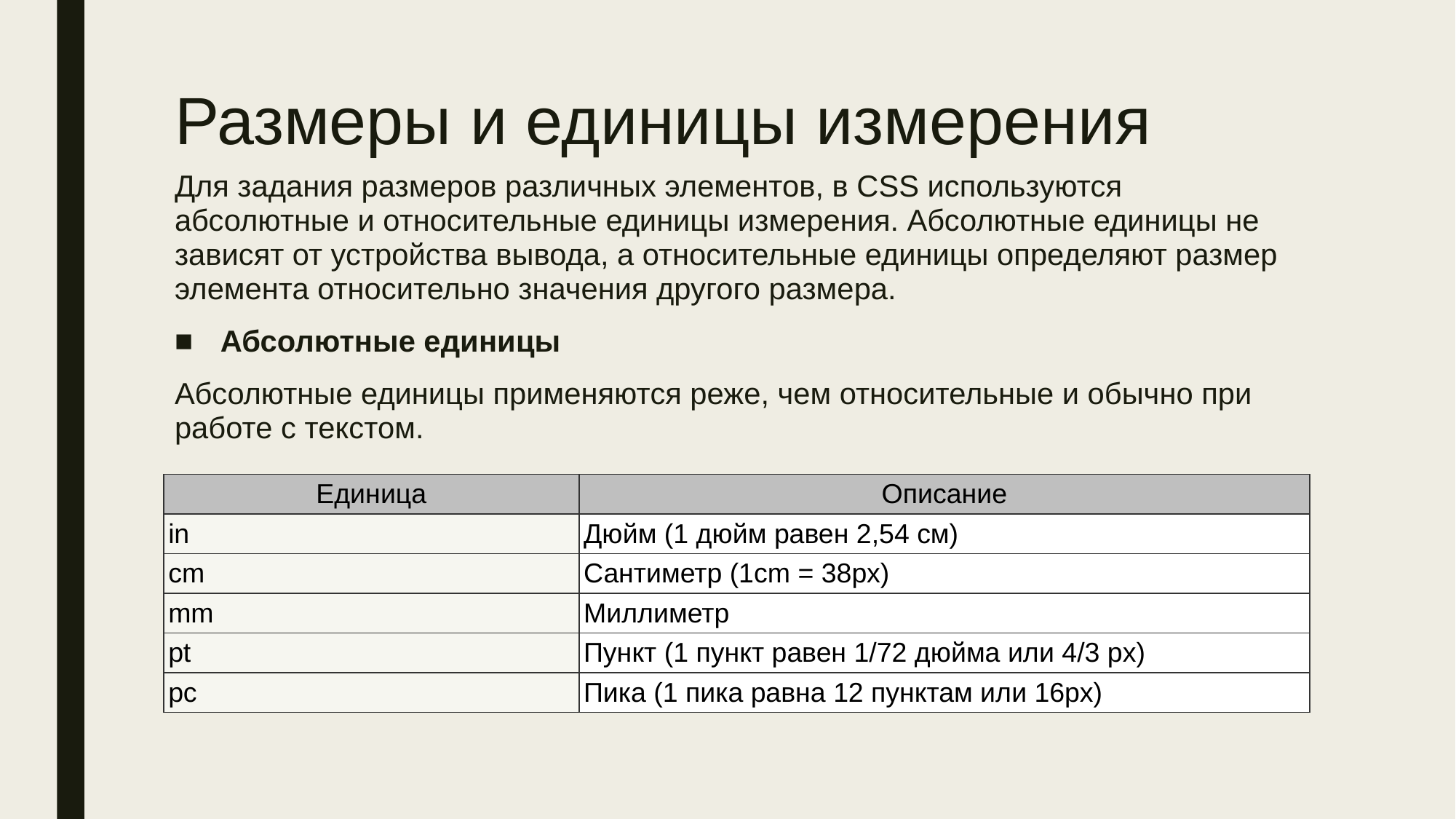

# Размеры и единицы измерения
Для задания размеров различных элементов, в CSS используются абсолютные и относительные единицы измерения. Абсолютные единицы не зависят от устройства вывода, а относительные единицы определяют размер элемента относительно значения другого размера.
Абсолютные единицы
Абсолютные единицы применяются реже, чем относительные и обычно при работе с текстом.

| Единица | Описание |
| --- | --- |
| in | Дюйм (1 дюйм равен 2,54 см) |
| cm | Сантиметр (1сm = 38px) |
| mm | Миллиметр |
| pt | Пункт (1 пункт равен 1/72 дюйма или 4/3 px) |
| pc | Пика (1 пика равна 12 пунктам или 16px) |